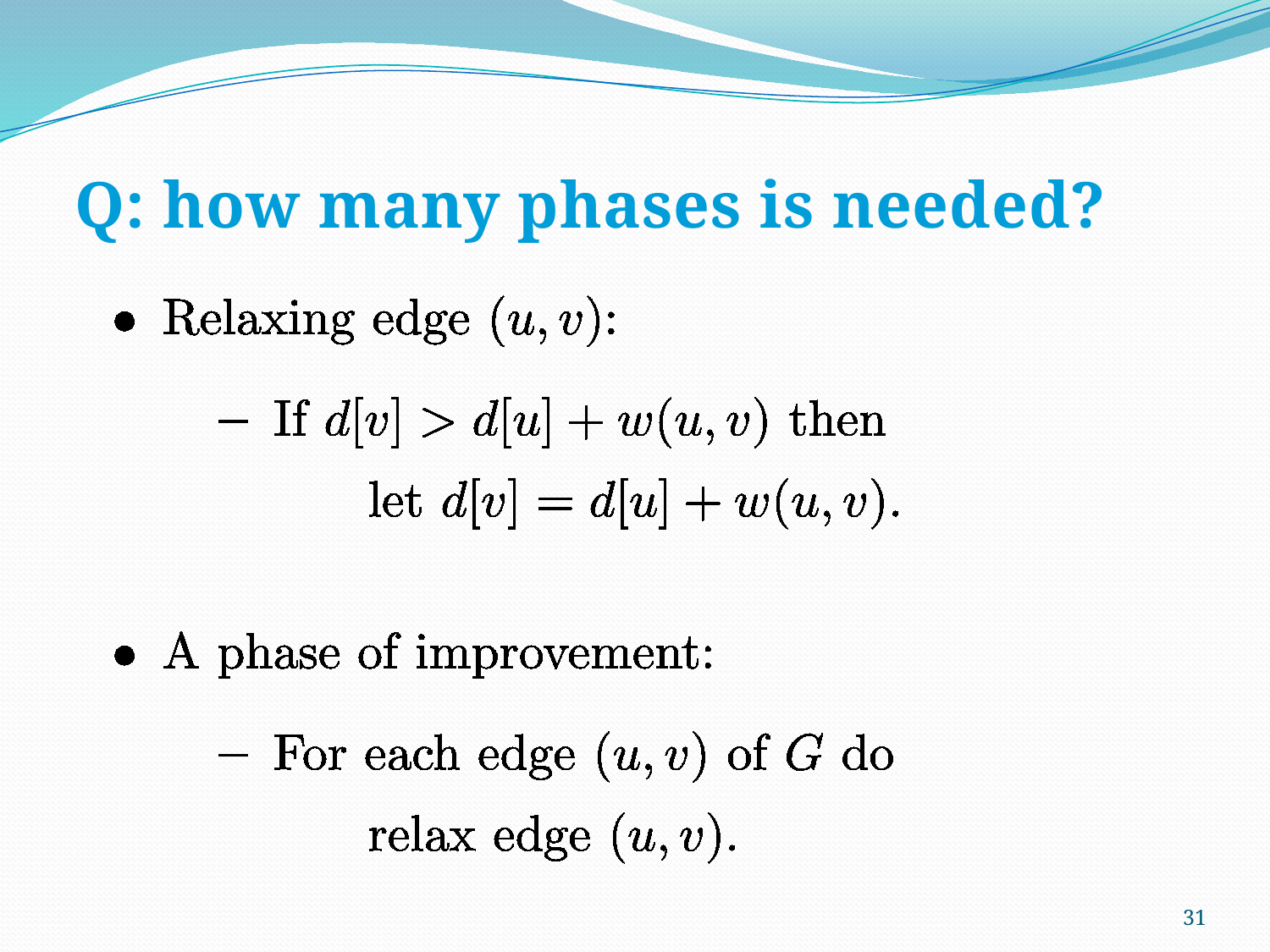

# Q: how many phases is needed?

31